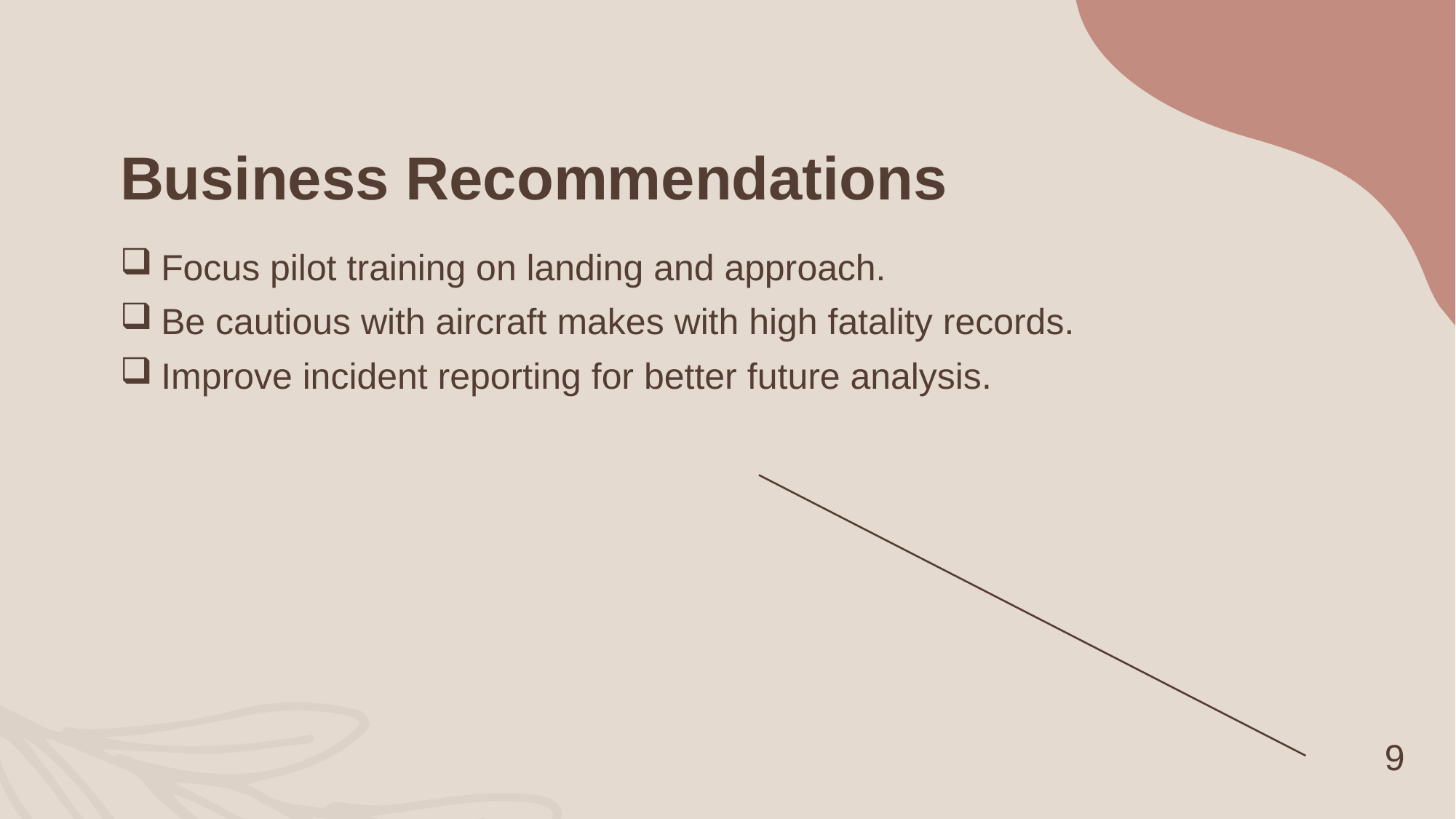

# Business Recommendations
Focus pilot training on landing and approach.
Be cautious with aircraft makes with high fatality records.
Improve incident reporting for better future analysis.
9